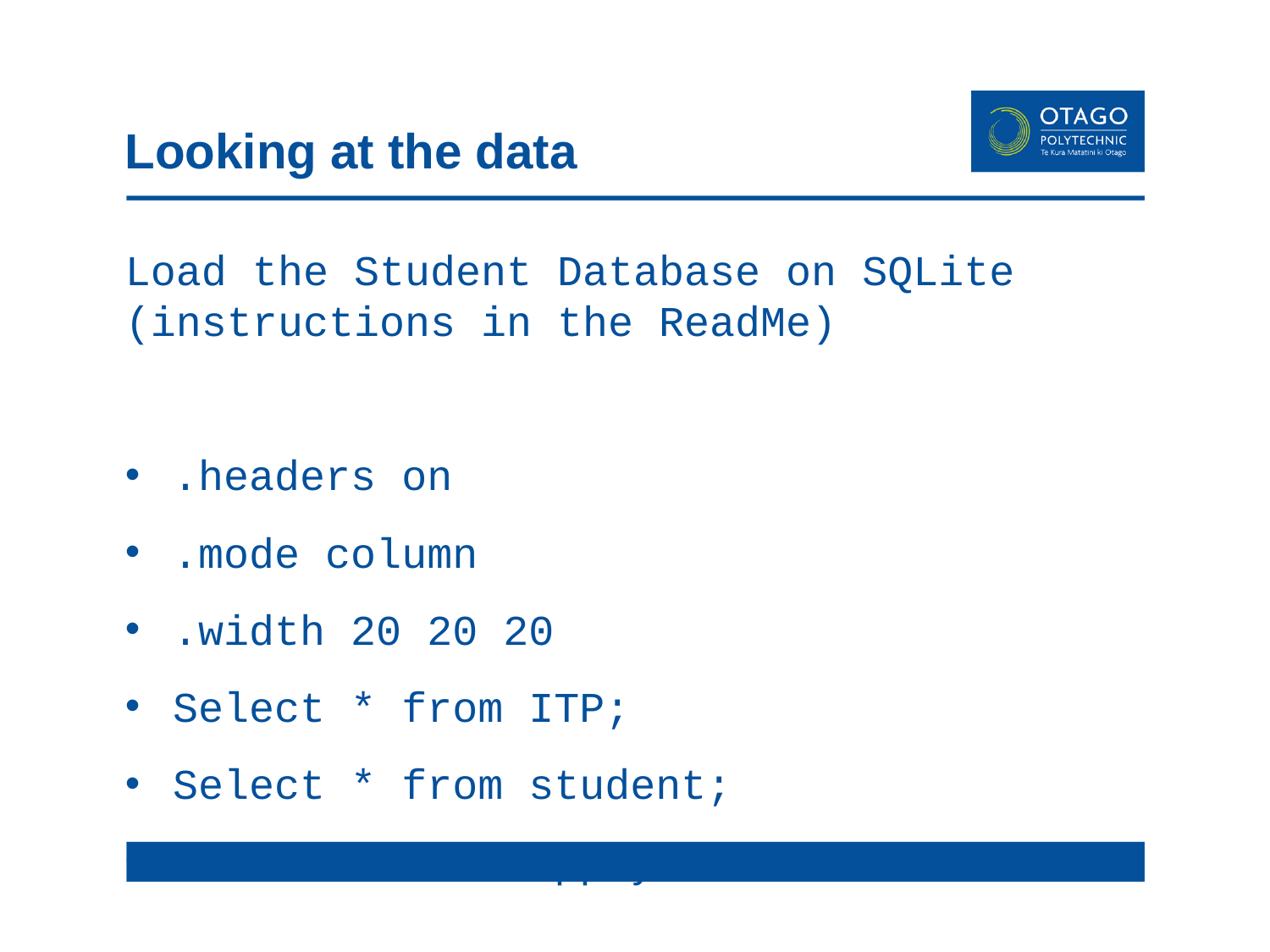

# Looking at the data
Load the Student Database on SQLite (instructions in the ReadMe)

.headers on
.mode column
.width 20 20 20
Select * from ITP;
Select * from student;
Select * from Apply